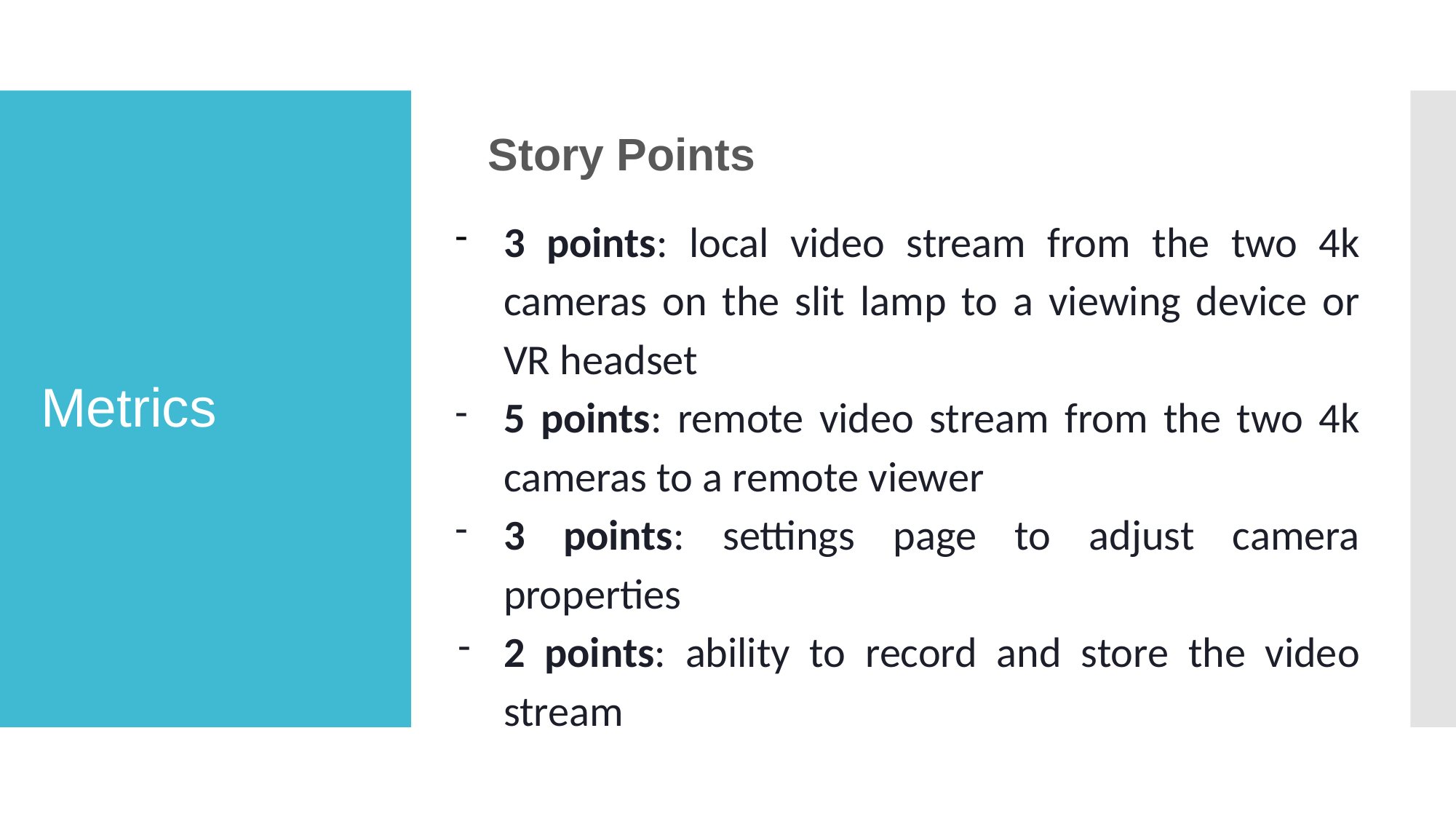

Story Points
# Metrics
3 points: local video stream from the two 4k cameras on the slit lamp to a viewing device or VR headset
5 points: remote video stream from the two 4k cameras to a remote viewer
3 points: settings page to adjust camera properties
2 points: ability to record and store the video stream